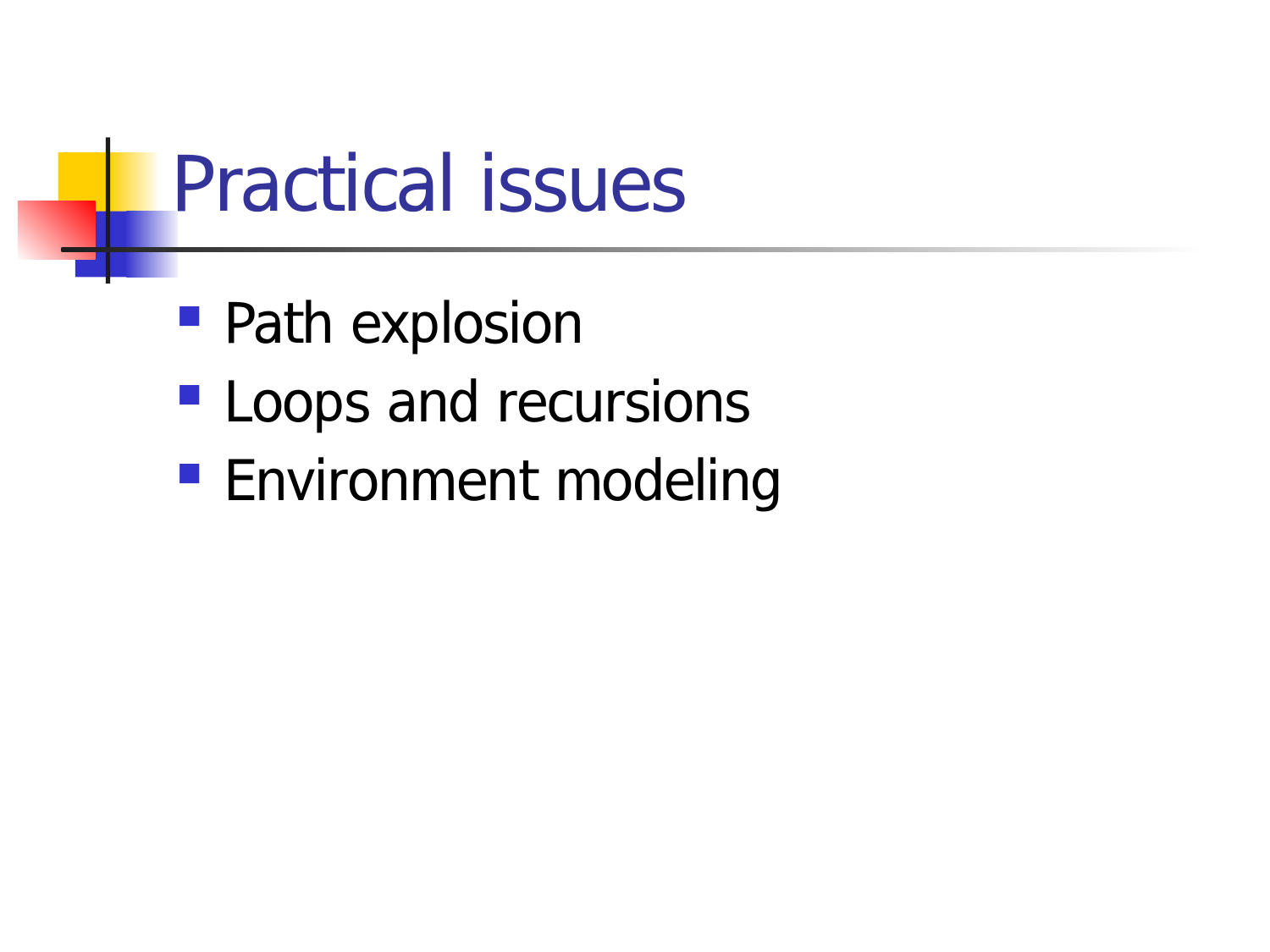

# Practical issues
Path explosion
Loops and recursions
Environment modeling